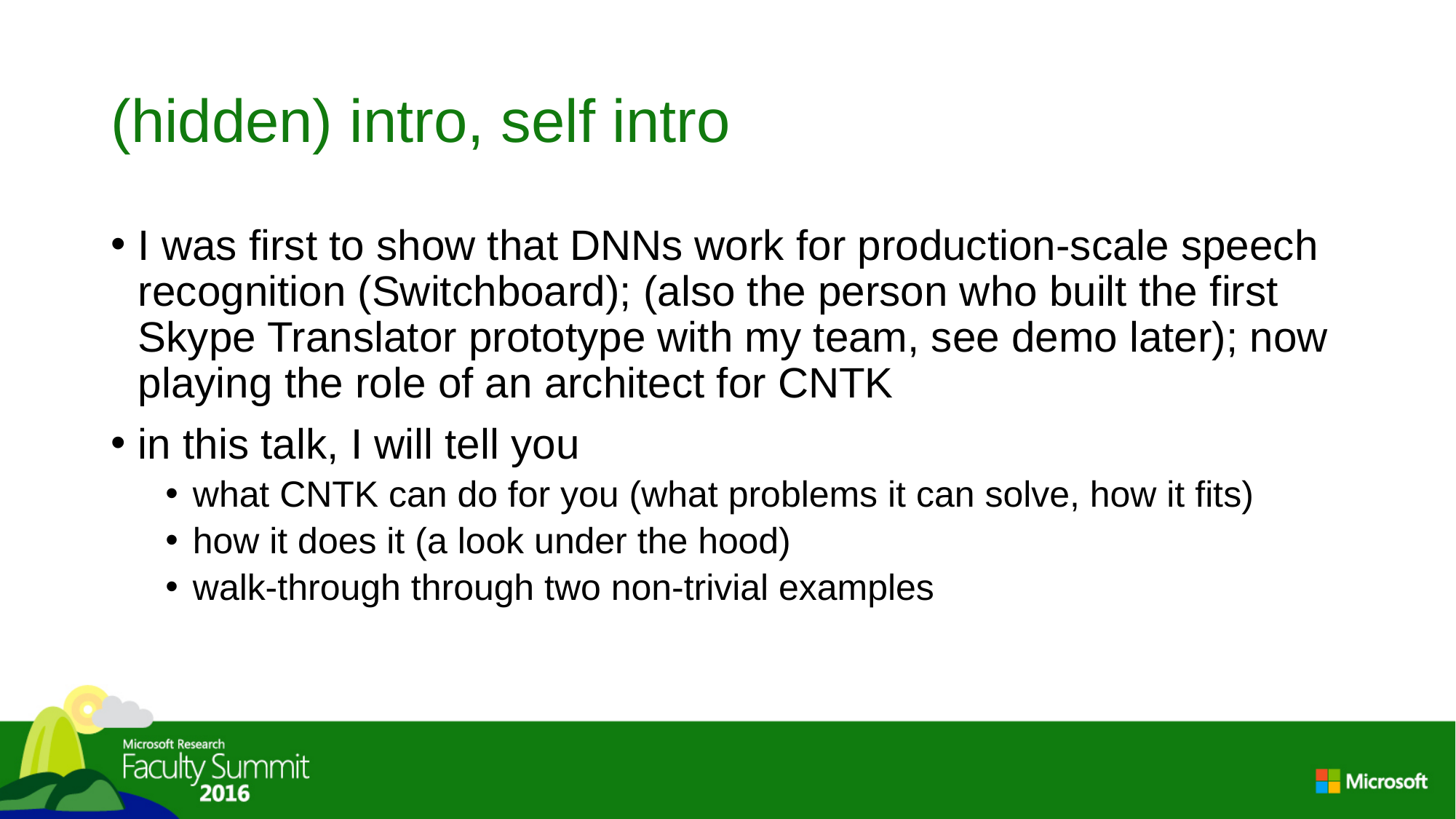

# (hidden) intro, self intro
I was first to show that DNNs work for production-scale speech recognition (Switchboard); (also the person who built the first Skype Translator prototype with my team, see demo later); now playing the role of an architect for CNTK
in this talk, I will tell you
what CNTK can do for you (what problems it can solve, how it fits)
how it does it (a look under the hood)
walk-through through two non-trivial examples